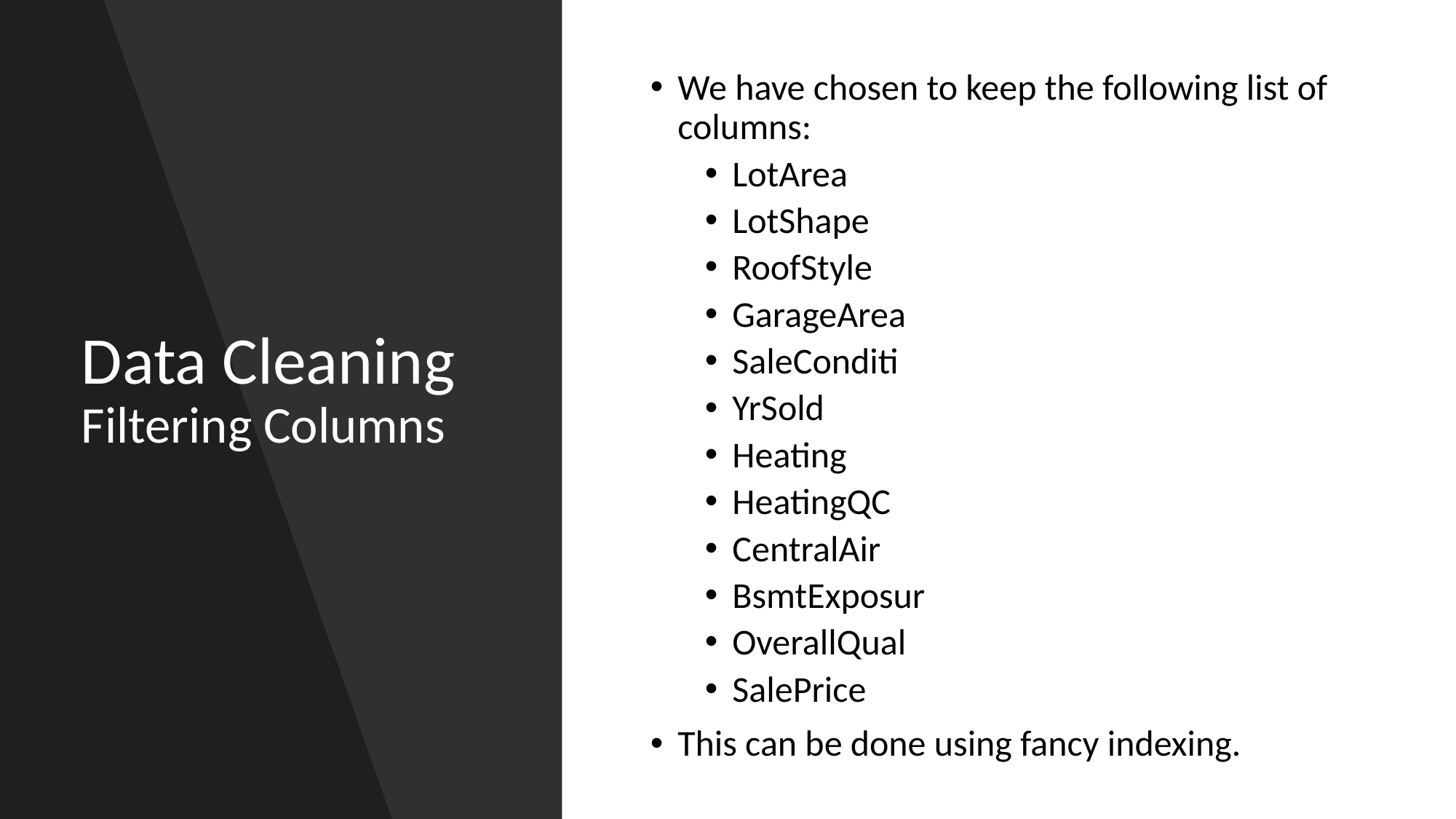

We have chosen to keep the following list of columns:
LotArea
LotShape
RoofStyle
GarageArea
SaleConditi
YrSold
Heating
HeatingQC
CentralAir
BsmtExposur
OverallQual
SalePrice
This can be done using fancy indexing.
# Data Cleaning Filtering Columns